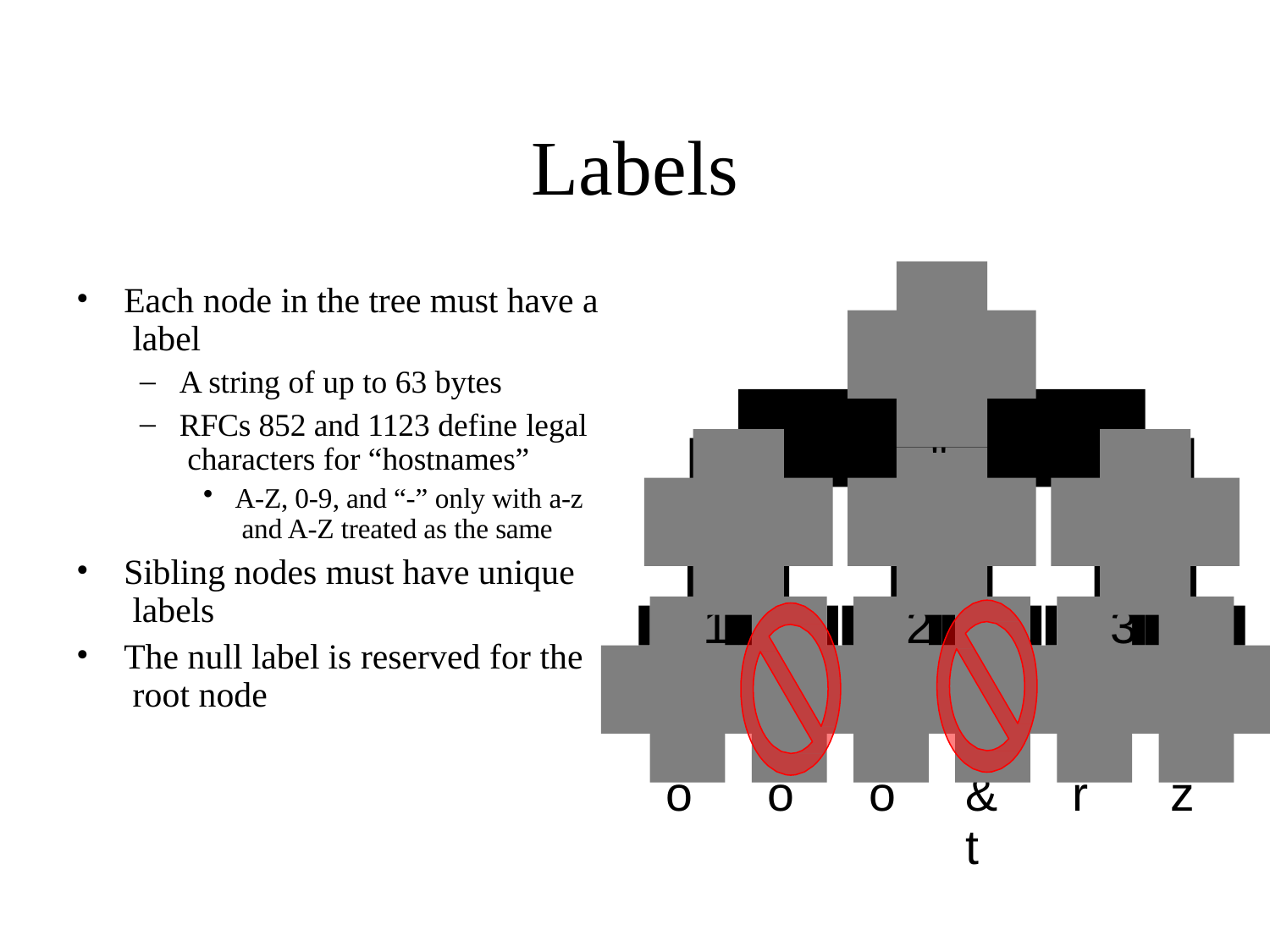

# Labels

•
Each node in the tree must have a  label

" "

–
–
A string of up to 63 bytes
RFCs 852 and 1123 define legal  characters for “hostnames”
A-Z, 0-9, and “-” only with a-z  and A-Z treated as the same

t o p - 1
t o p - 2
t o p - 3

•
Sibling nodes must have unique  labels
The null label is reserved for the  root node

•

f o o
f o o
f o o
a t & t
b a r
b a z